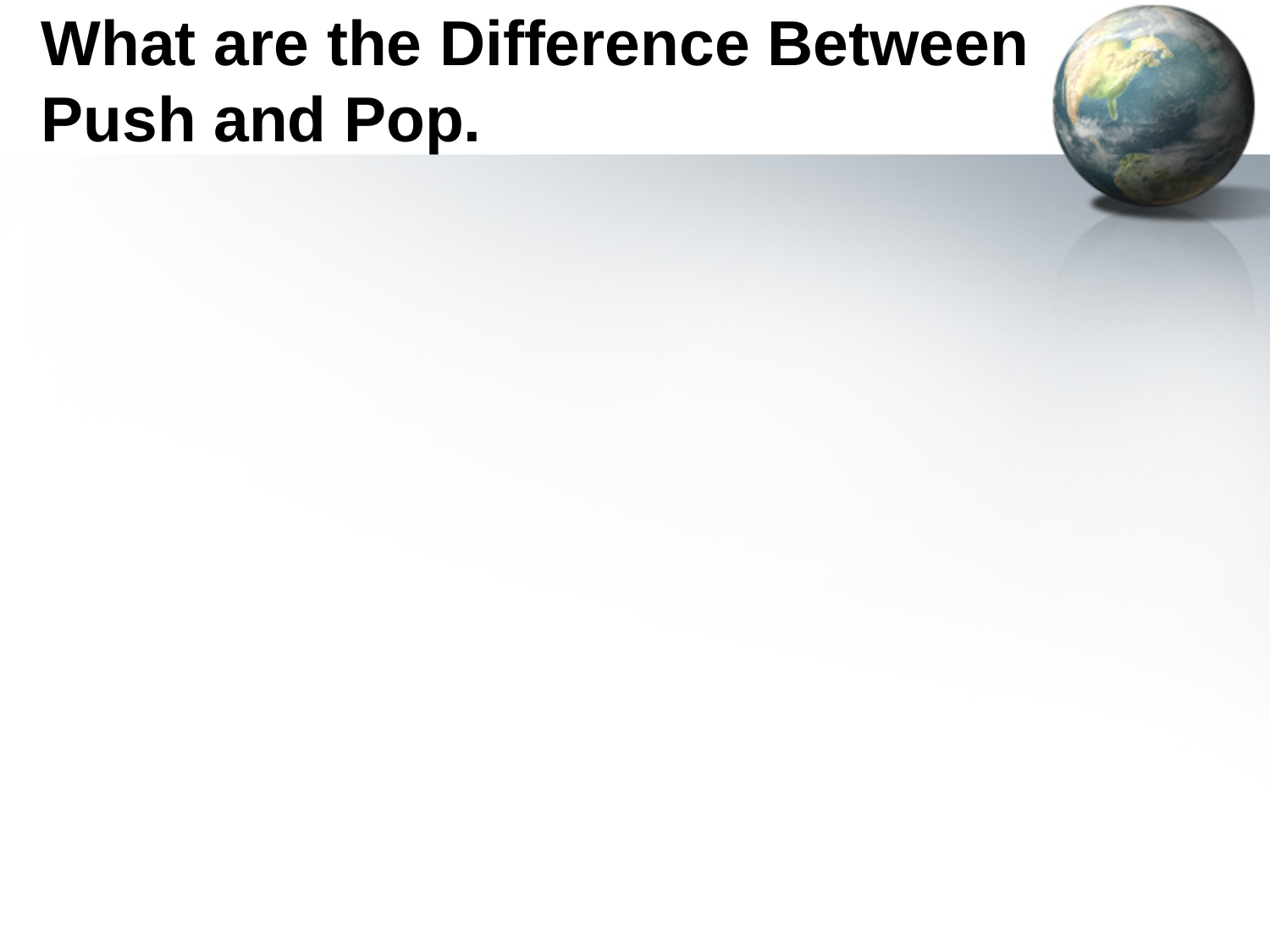

# What are the Difference Between Push and Pop.